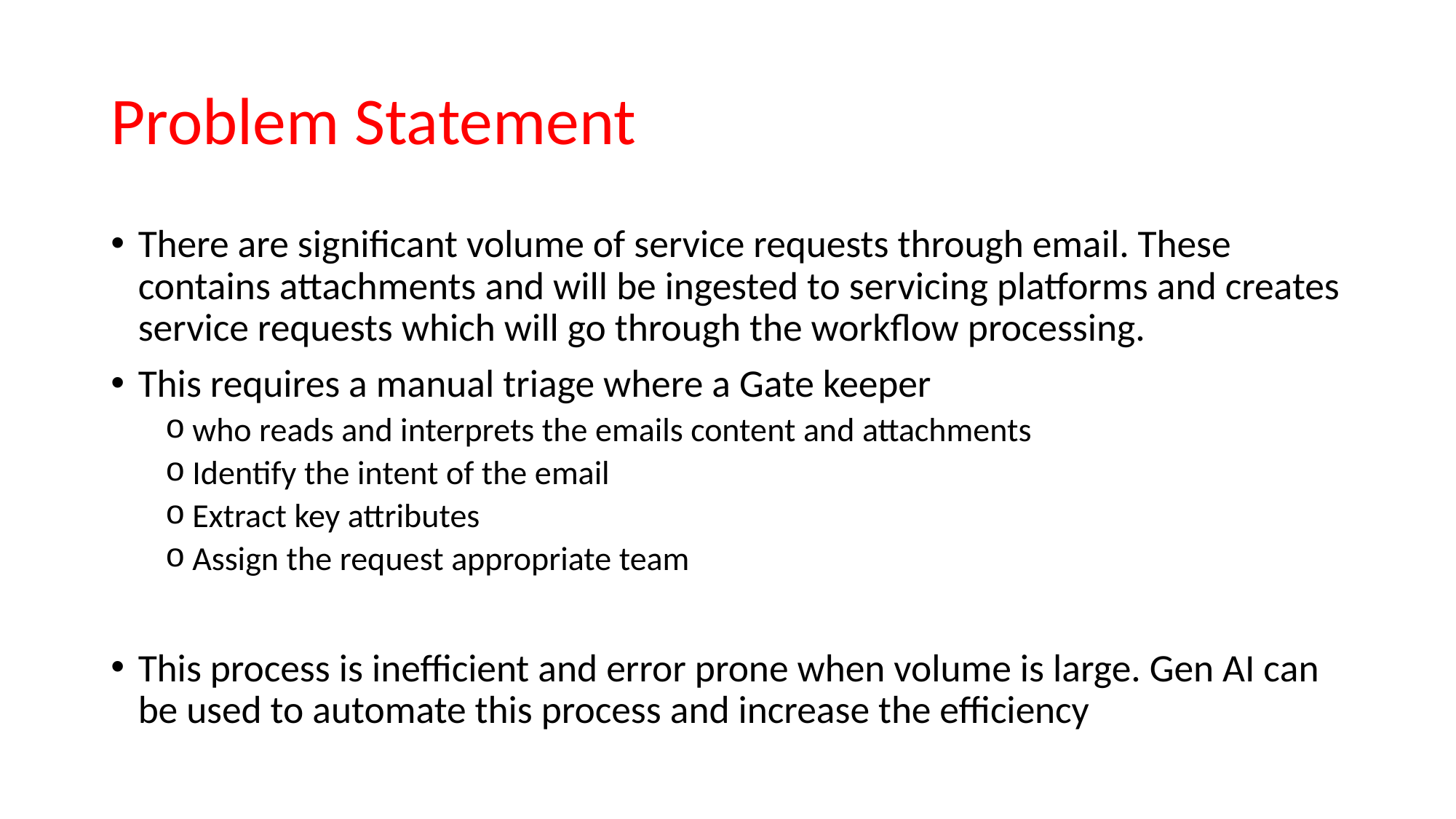

# Problem Statement
There are significant volume of service requests through email. These contains attachments and will be ingested to servicing platforms and creates service requests which will go through the workflow processing.
This requires a manual triage where a Gate keeper
who reads and interprets the emails content and attachments
Identify the intent of the email
Extract key attributes
Assign the request appropriate team

This process is inefficient and error prone when volume is large. Gen AI can be used to automate this process and increase the efficiency